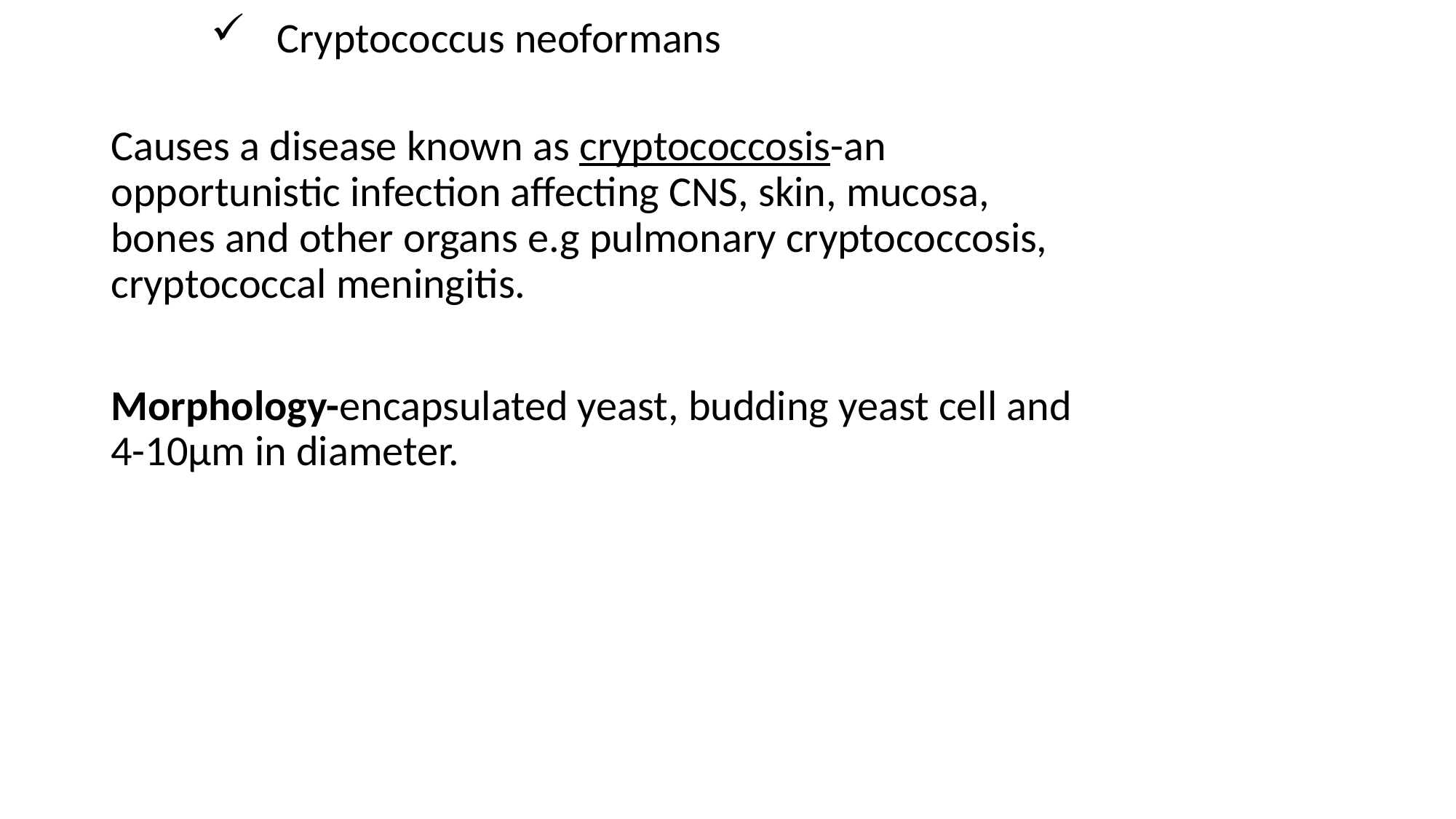

# Cryptococcus neoformans
Causes a disease known as cryptococcosis-an opportunistic infection affecting CNS, skin, mucosa, bones and other organs e.g pulmonary cryptococcosis, cryptococcal meningitis.

Morphology-encapsulated yeast, budding yeast cell and 4-10µm in diameter.